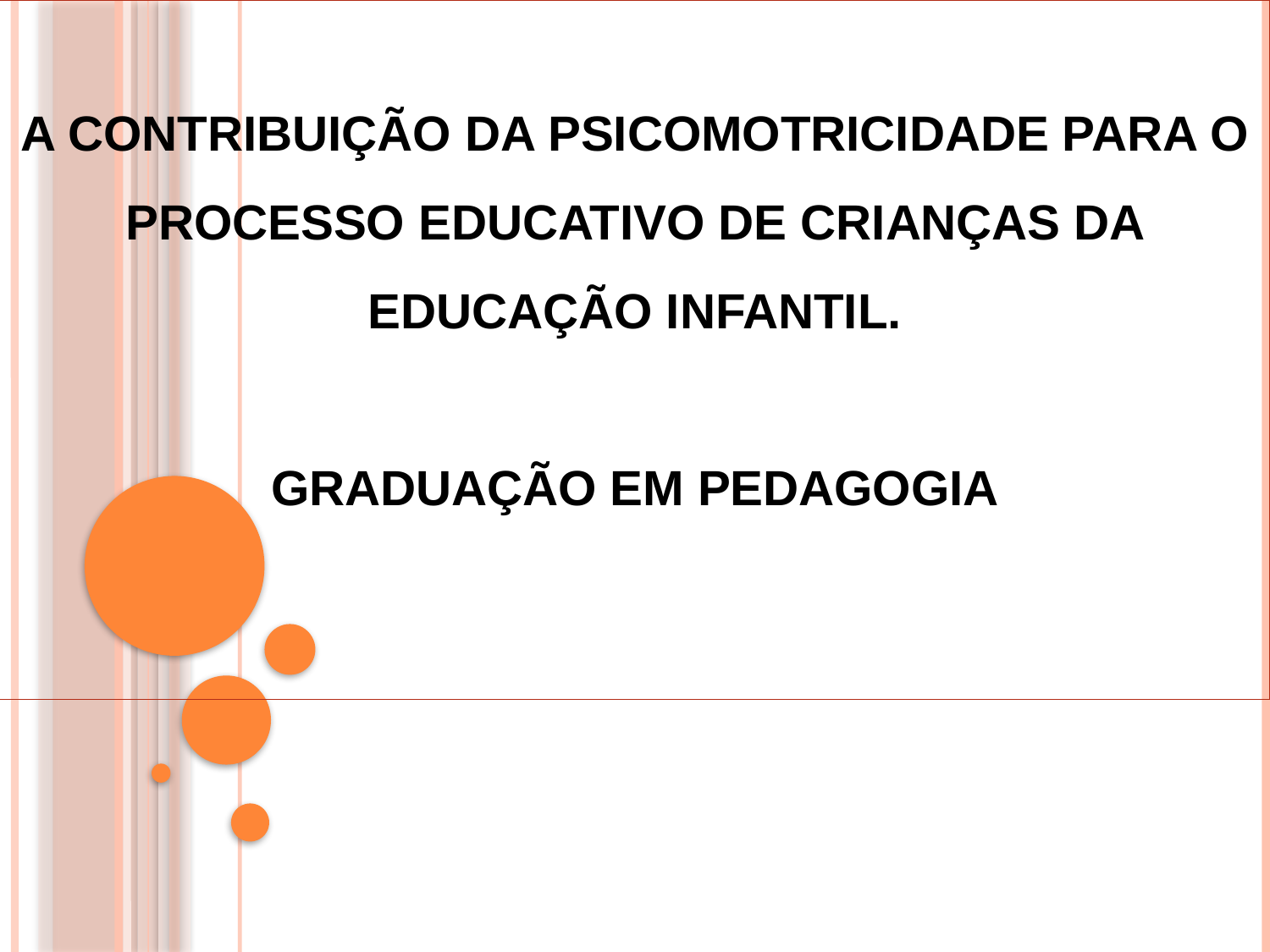

A CONTRIBUIÇÃO DA PSICOMOTRICIDADE PARA O PROCESSO EDUCATIVO DE CRIANÇAS DA EDUCAÇÃO INFANTIL.

GRADUAÇÃO EM PEDAGOGIA